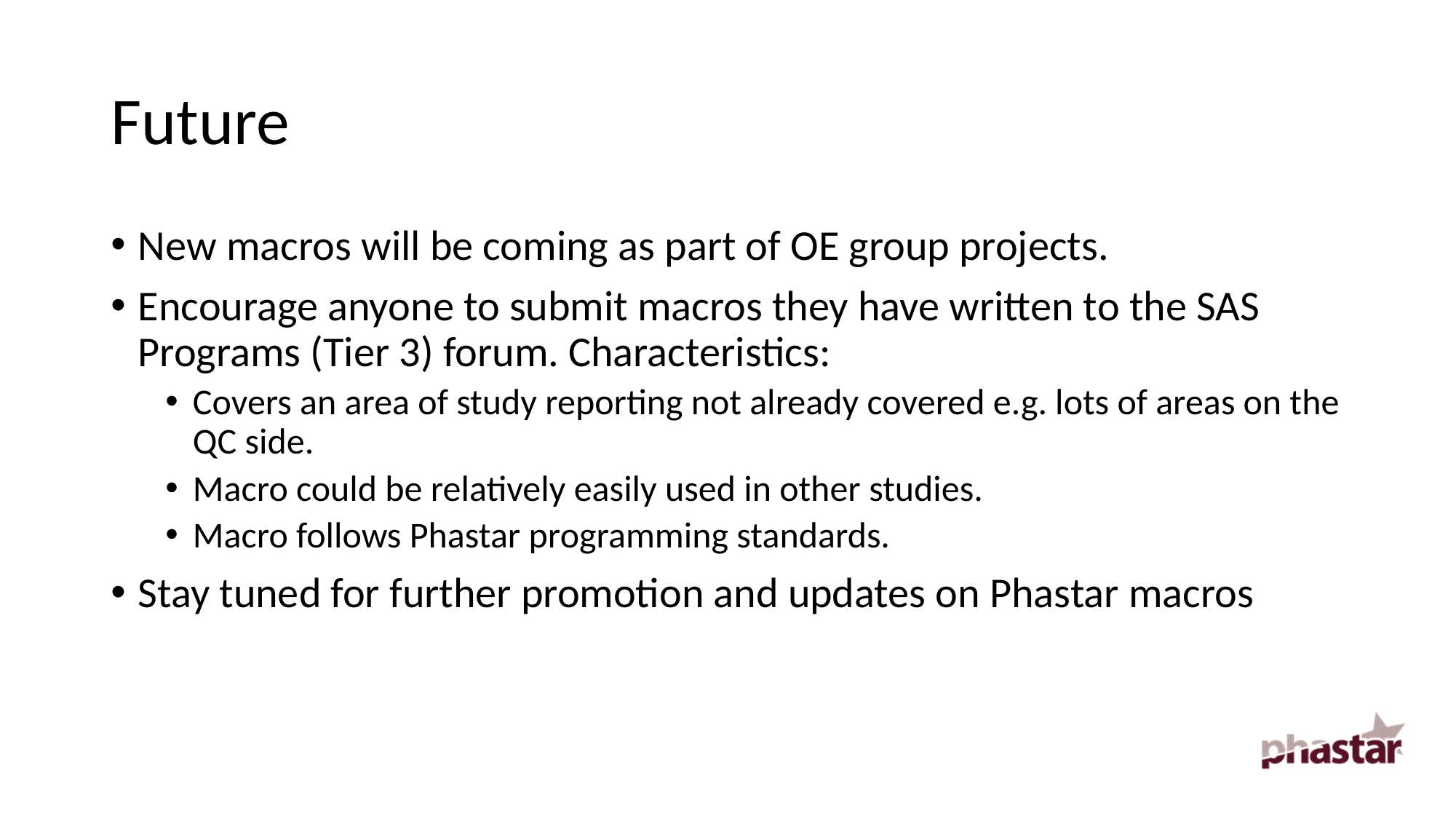

# Future
New macros will be coming as part of OE group projects.
Encourage anyone to submit macros they have written to the SAS Programs (Tier 3) forum. Characteristics:
Covers an area of study reporting not already covered e.g. lots of areas on the QC side.
Macro could be relatively easily used in other studies.
Macro follows Phastar programming standards.
Stay tuned for further promotion and updates on Phastar macros